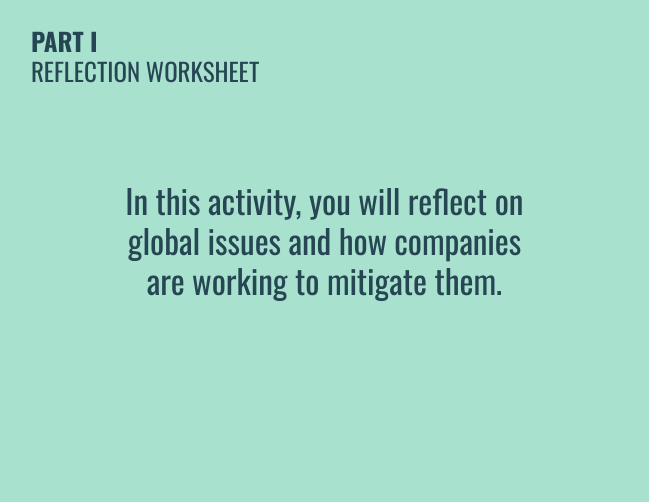

PART I
REFLECTION WORKSHEET
In this activity, you will reflect on global issues and how companies are working to mitigate them.